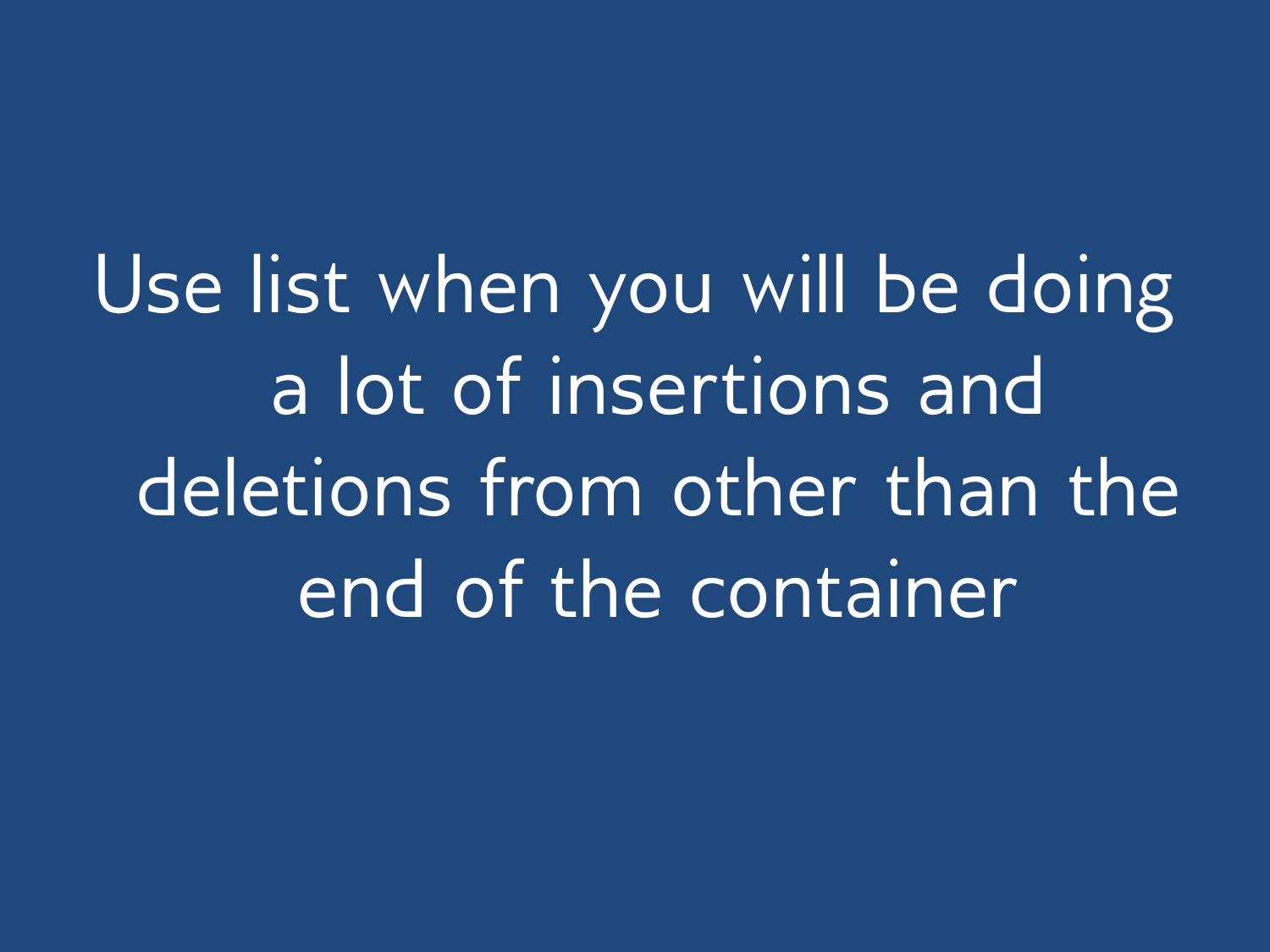

#
Use list when you will be doing a lot of insertions and deletions from other than the end of the container